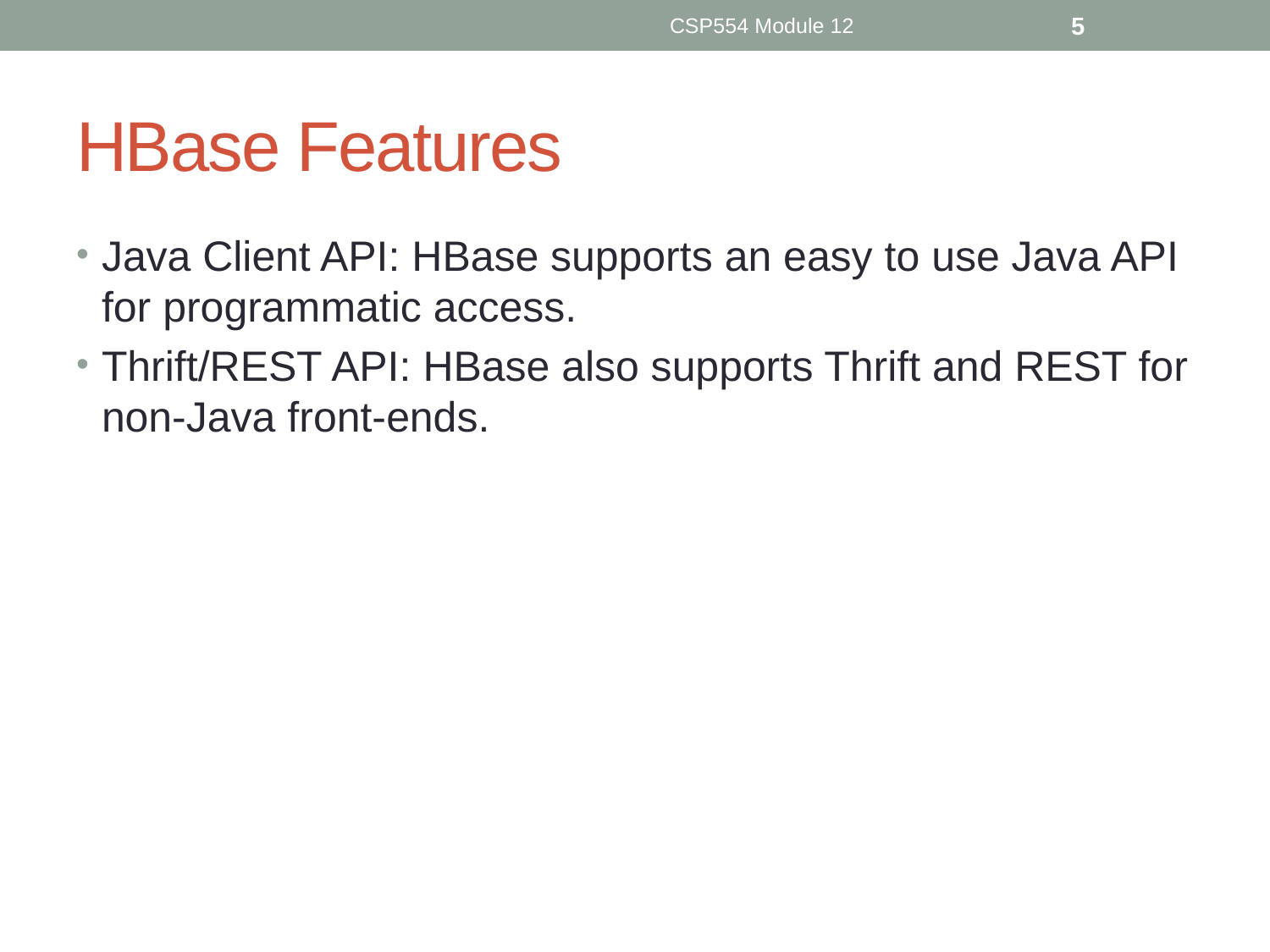

CSP554 Module 12
5
# HBase Features
Java Client API: HBase supports an easy to use Java API for programmatic access.
Thrift/REST API: HBase also supports Thrift and REST for non-Java front-ends.